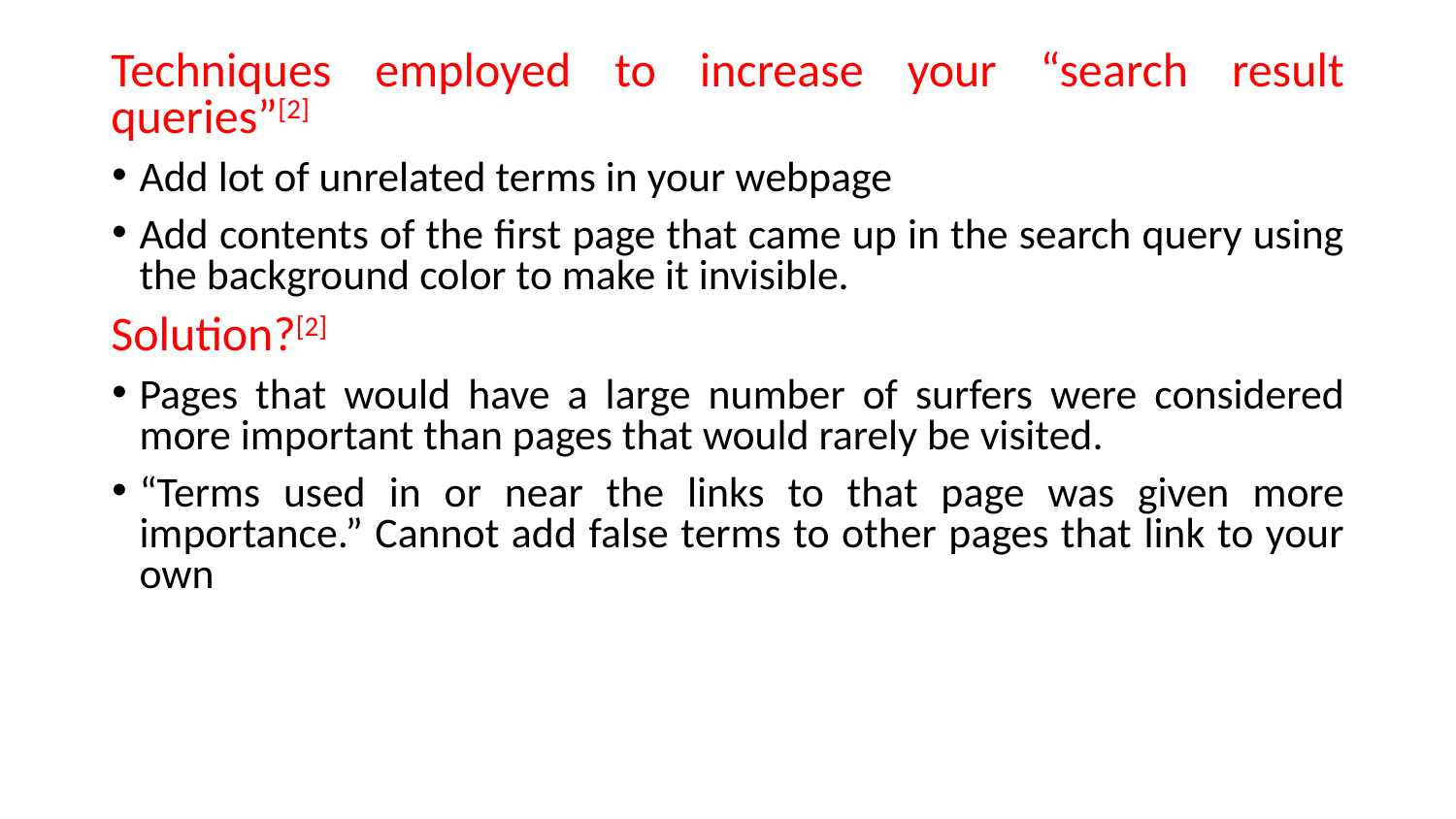

Techniques employed to increase your “search result queries”[2]
Add lot of unrelated terms in your webpage
Add contents of the first page that came up in the search query using the background color to make it invisible.
Solution?[2]
Pages that would have a large number of surfers were considered more important than pages that would rarely be visited.
“Terms used in or near the links to that page was given more importance.” Cannot add false terms to other pages that link to your own